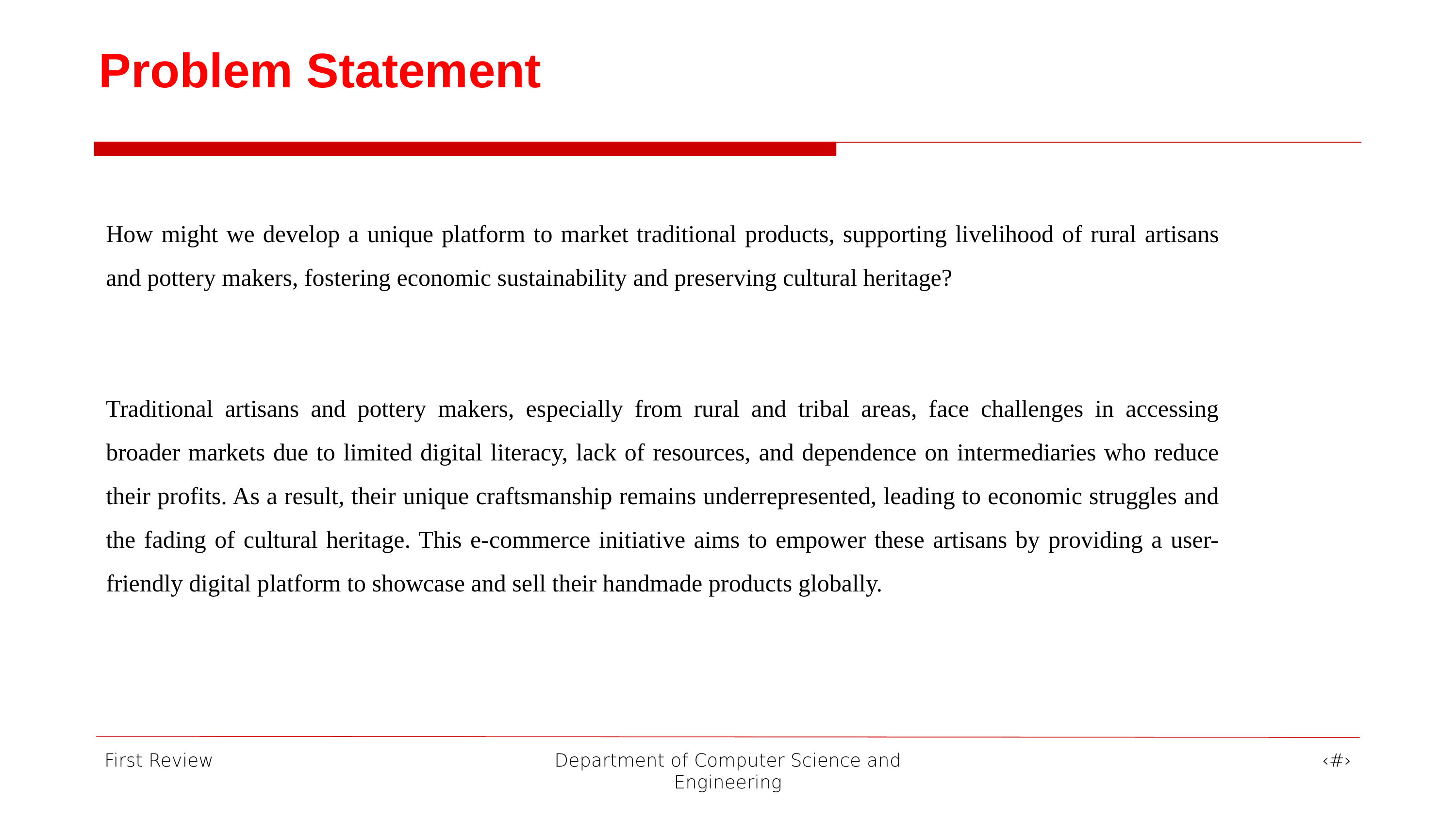

Problem Statement

How might we develop a unique platform to market traditional products, supporting livelihood of rural artisans and pottery makers, fostering economic sustainability and preserving cultural heritage?

Traditional artisans and pottery makers, especially from rural and tribal areas, face challenges in accessing broader markets due to limited digital literacy, lack of resources, and dependence on intermediaries who reduce their profits. As a result, their unique craftsmanship remains underrepresented, leading to economic struggles and the fading of cultural heritage. This e-commerce initiative aims to empower these artisans by providing a user-friendly digital platform to showcase and sell their handmade products globally.

First Review
Department of Computer Science and Engineering
‹#›